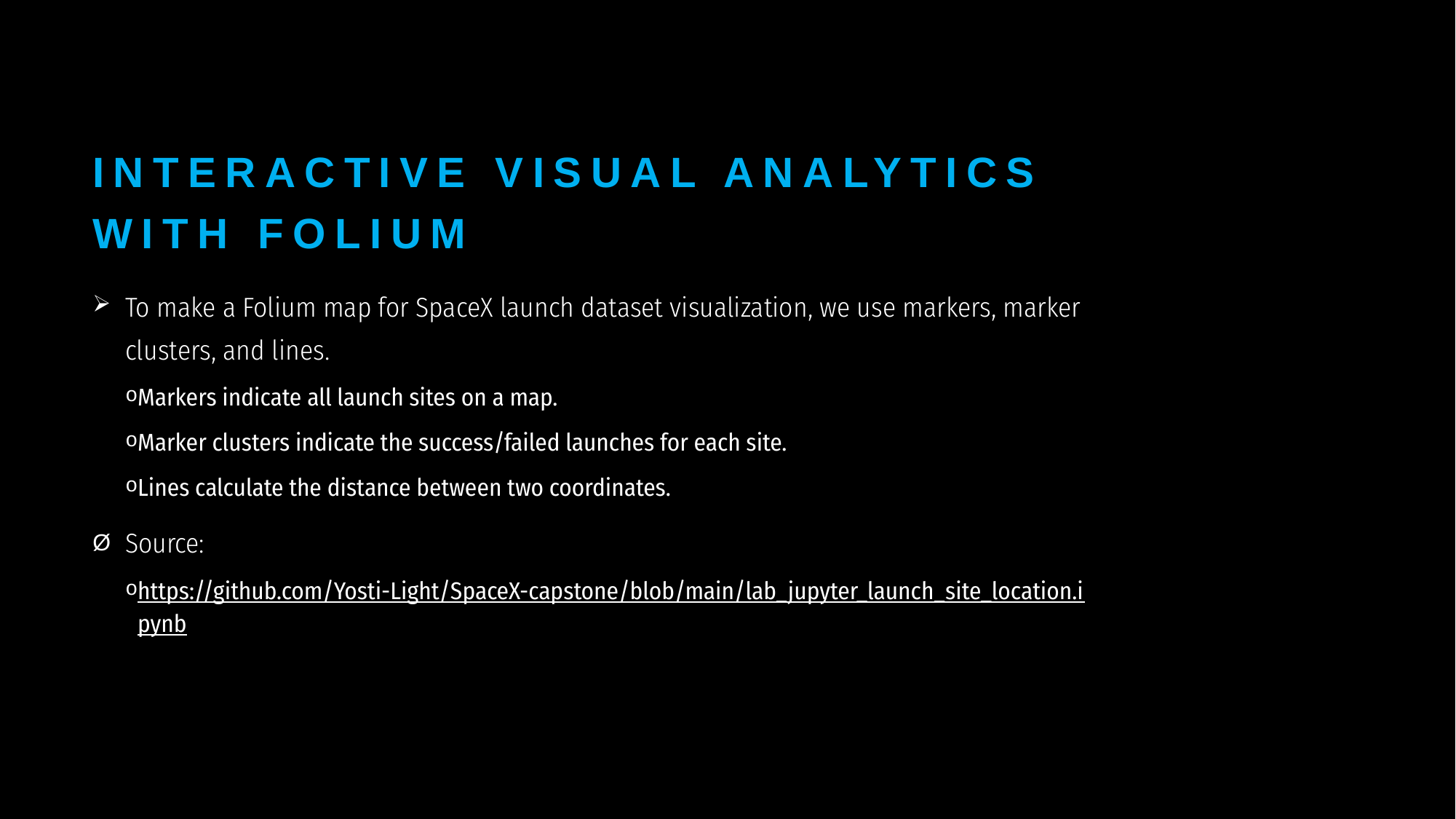

# Interactive Visual Analytics with Folium
To make a Folium map for SpaceX launch dataset visualization, we use markers, marker clusters, and lines.
Markers indicate all launch sites on a map.
Marker clusters indicate the success/failed launches for each site.
Lines calculate the distance between two coordinates.
Source:
https://github.com/Yosti-Light/SpaceX-capstone/blob/main/lab_jupyter_launch_site_location.ipynb